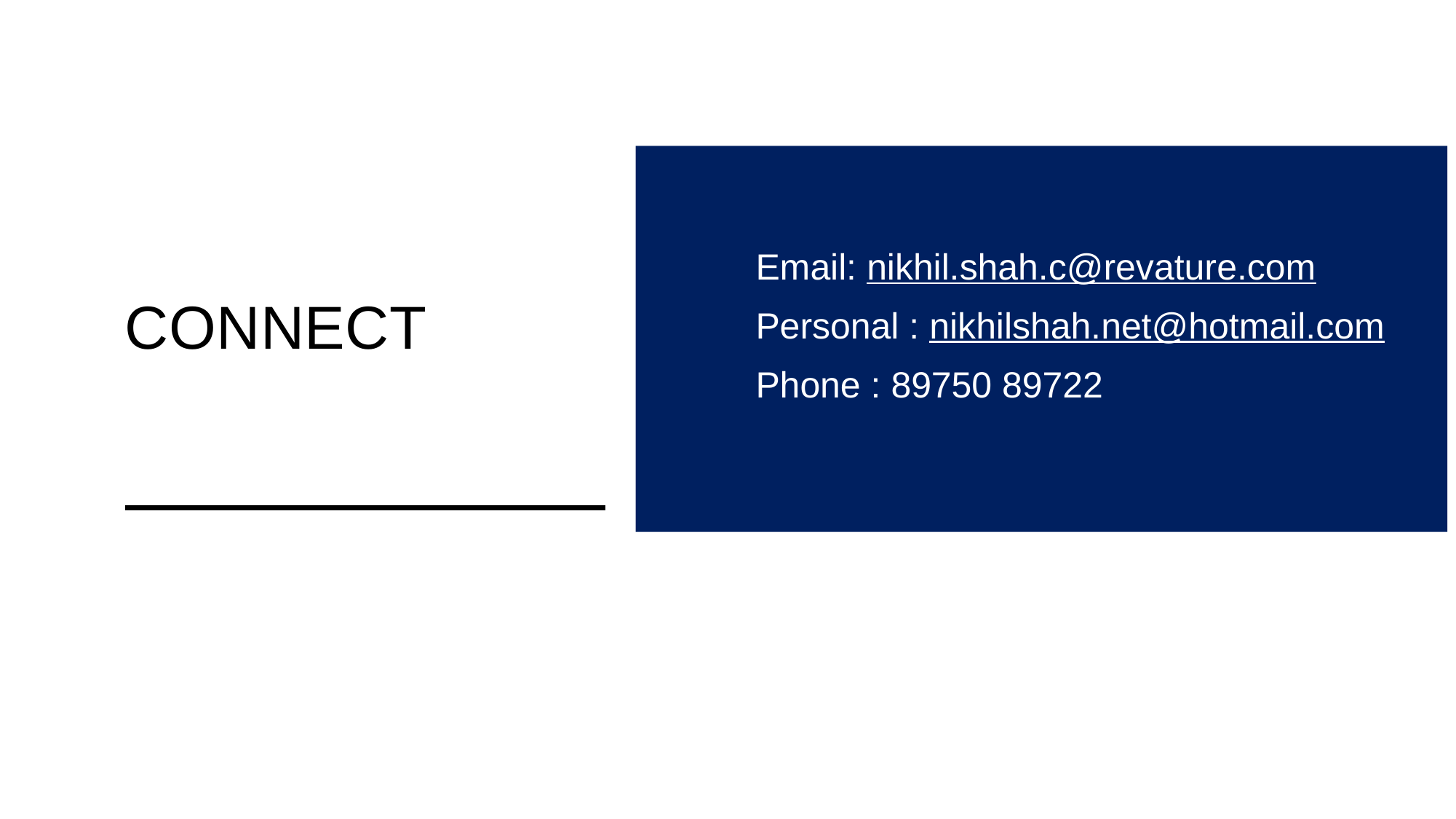

Email: nikhil.shah.c@revature.com
	Personal : nikhilshah.net@hotmail.com
	Phone : 89750 89722

# Connect